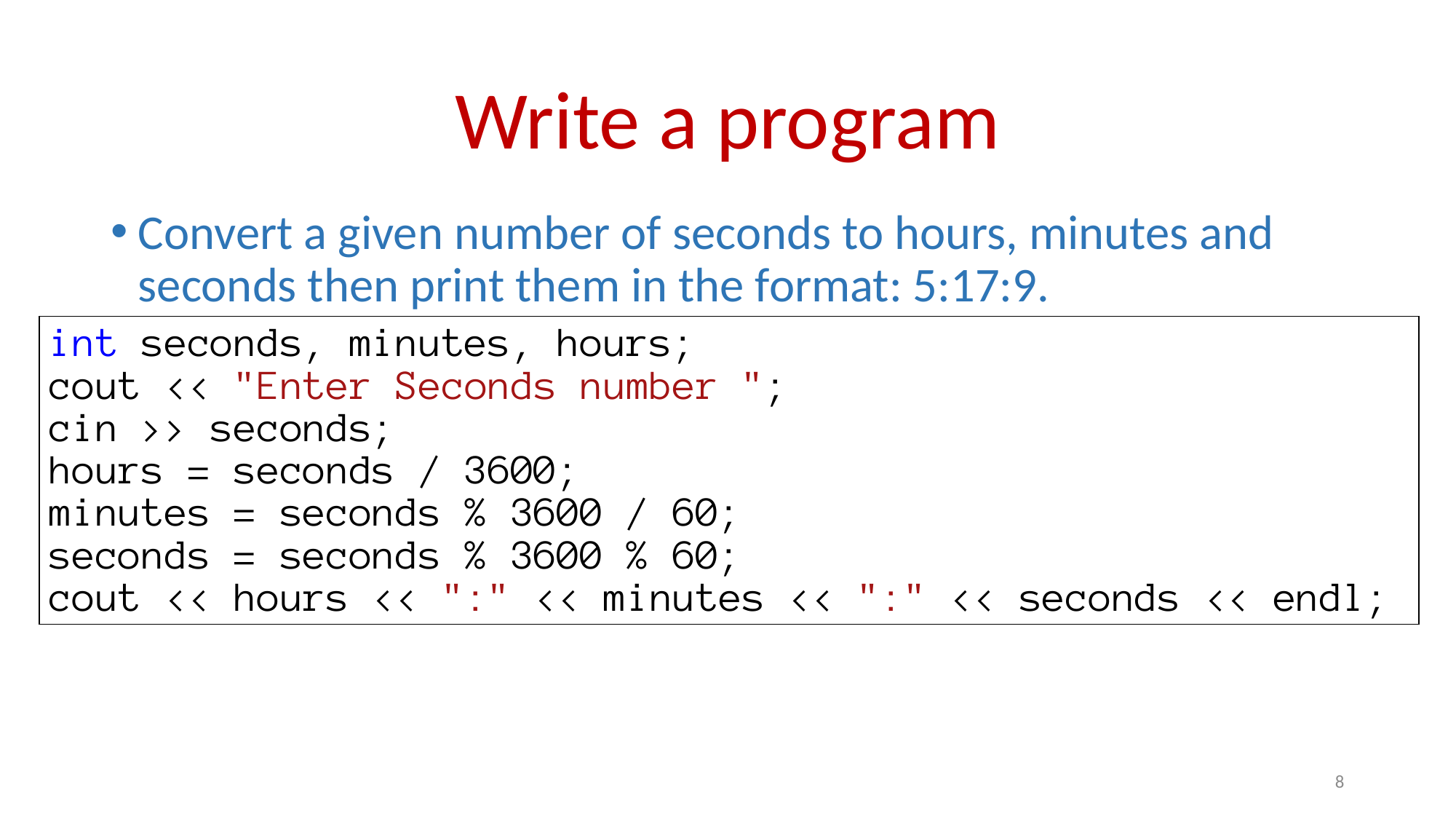

# Write a program
Convert a given number of seconds to hours, minutes and seconds then print them in the format: 5:17:9.

| int seconds, minutes, hours; cout << "Enter Seconds number "; cin >> seconds; hours = seconds / 3600; minutes = seconds % 3600 / 60; seconds = seconds % 3600 % 60; cout << hours << ":" << minutes << ":" << seconds << endl; |
| --- |
8